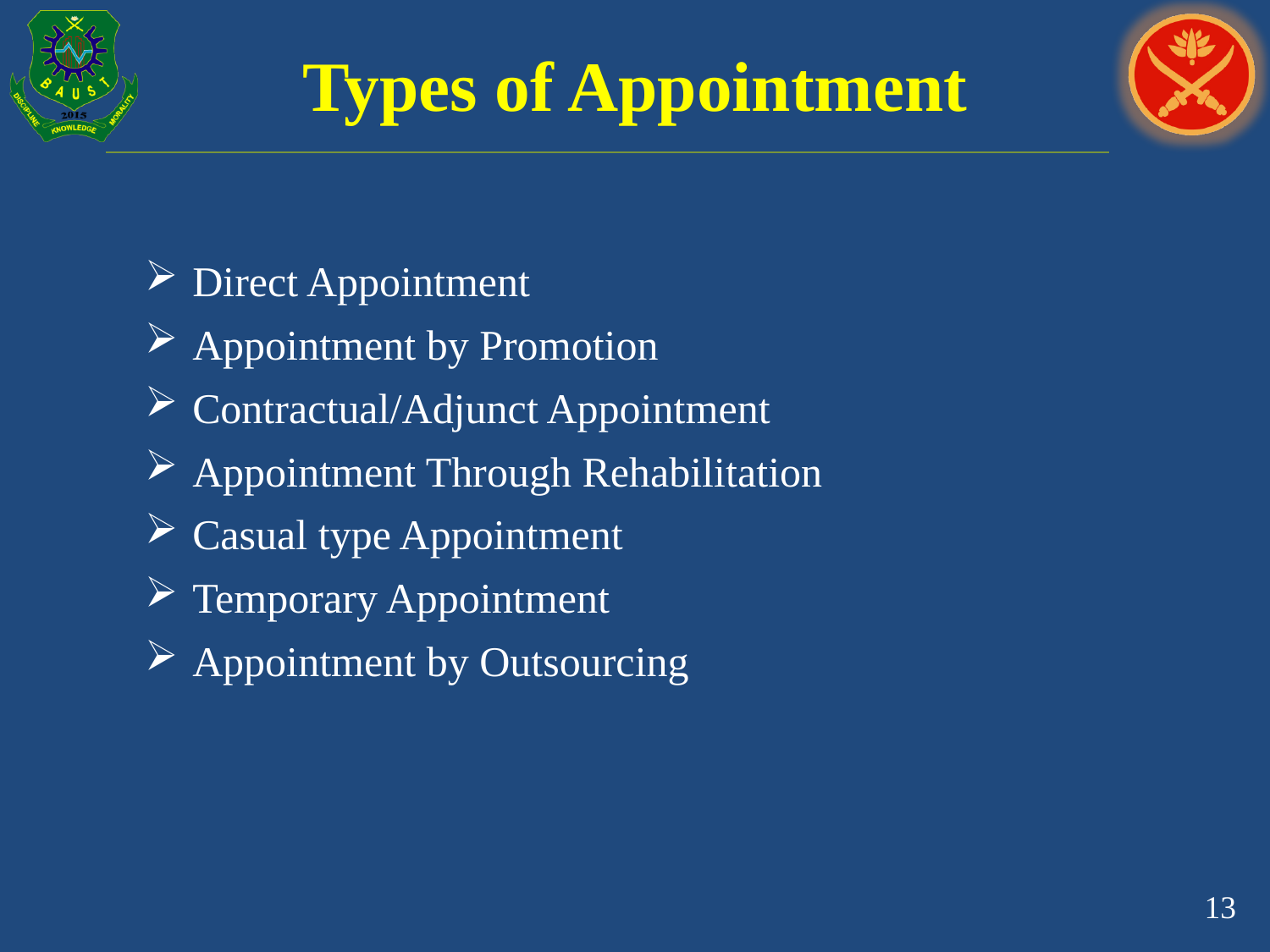

# Types of Appointment
Direct Appointment
Appointment by Promotion
Contractual/Adjunct Appointment
Appointment Through Rehabilitation
Casual type Appointment
Temporary Appointment
Appointment by Outsourcing
13